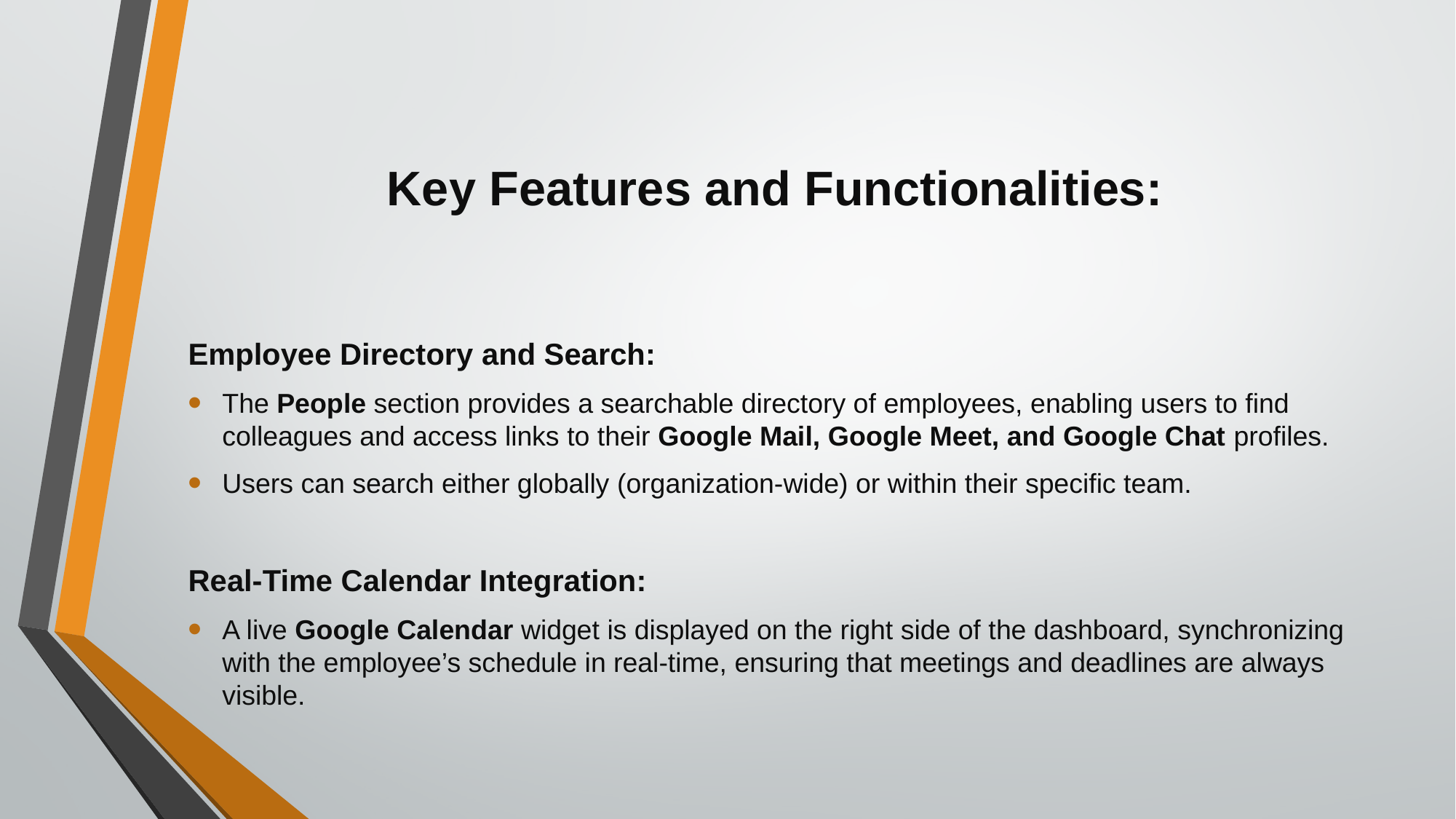

# Key Features and Functionalities:

Employee Directory and Search:
The People section provides a searchable directory of employees, enabling users to find colleagues and access links to their Google Mail, Google Meet, and Google Chat profiles.
Users can search either globally (organization-wide) or within their specific team.

Real-Time Calendar Integration:
A live Google Calendar widget is displayed on the right side of the dashboard, synchronizing with the employee’s schedule in real-time, ensuring that meetings and deadlines are always visible.